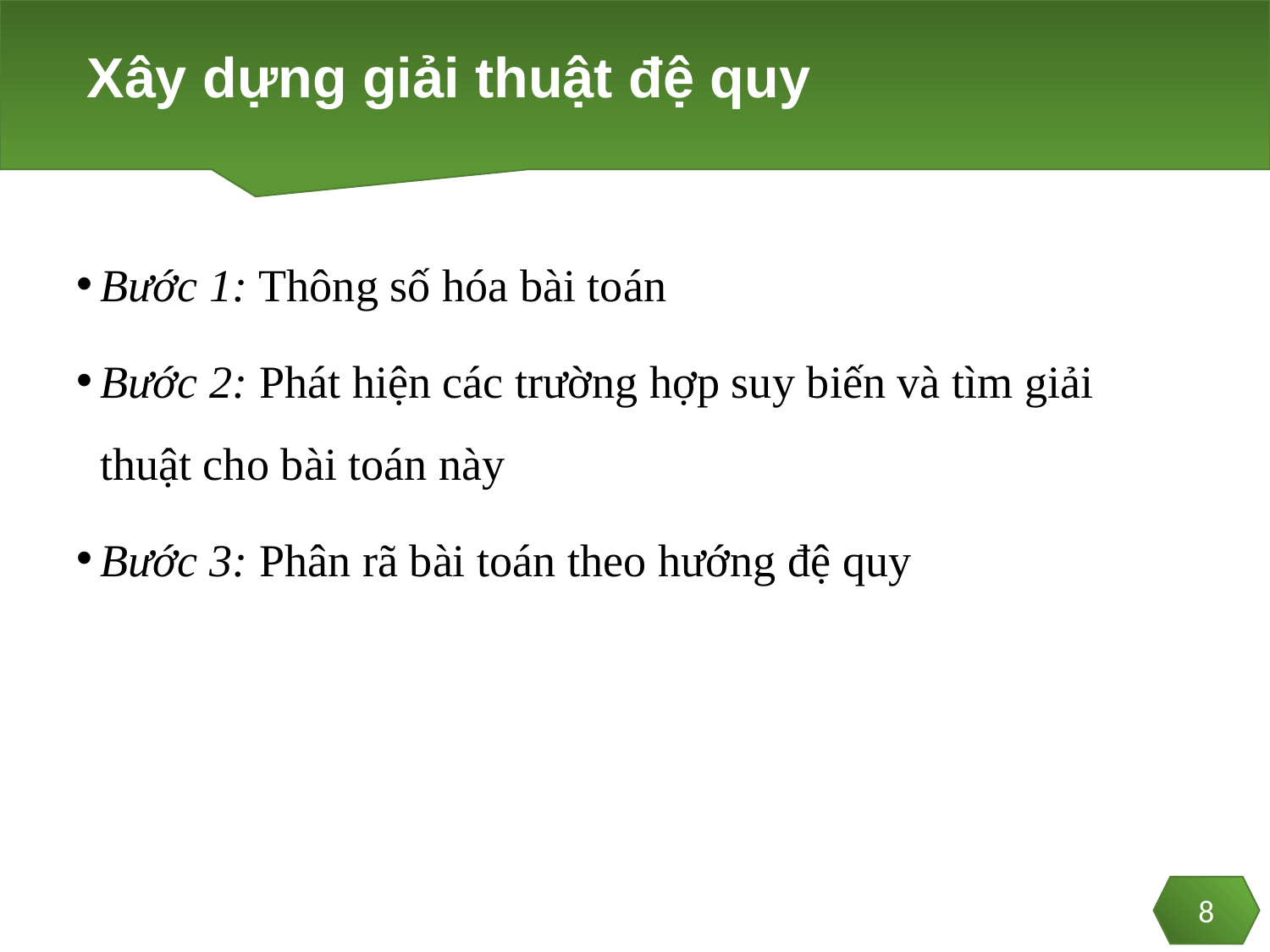

# Xây dựng giải thuật đệ quy
Bước 1: Thông số hóa bài toán
Bước 2: Phát hiện các trường hợp suy biến và tìm giải thuật cho bài toán này
Bước 3: Phân rã bài toán theo hướng đệ quy